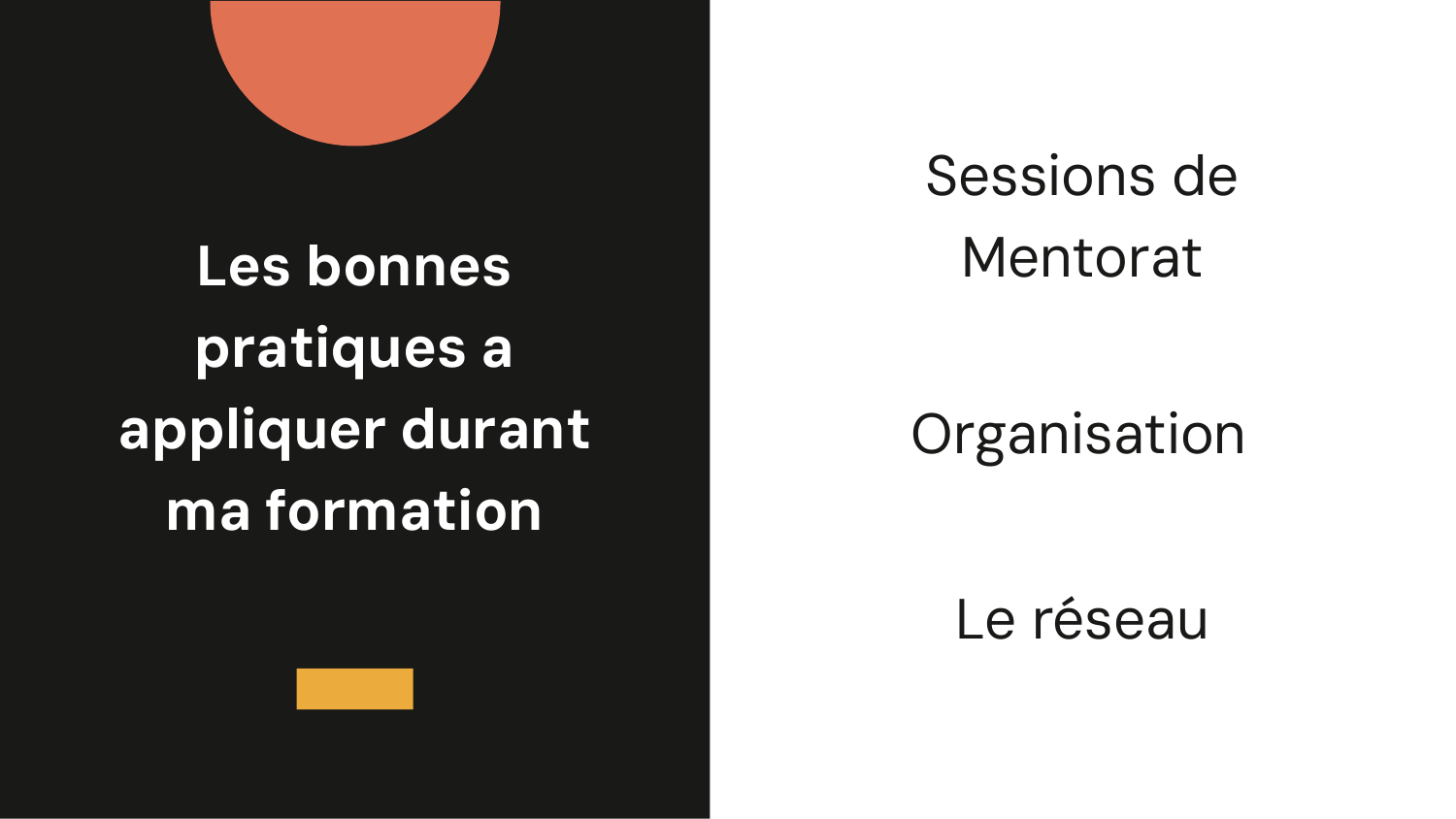

Sessions de Mentorat
Les bonnes pratiques a appliquer durant ma formation
Organisation
Le réseau